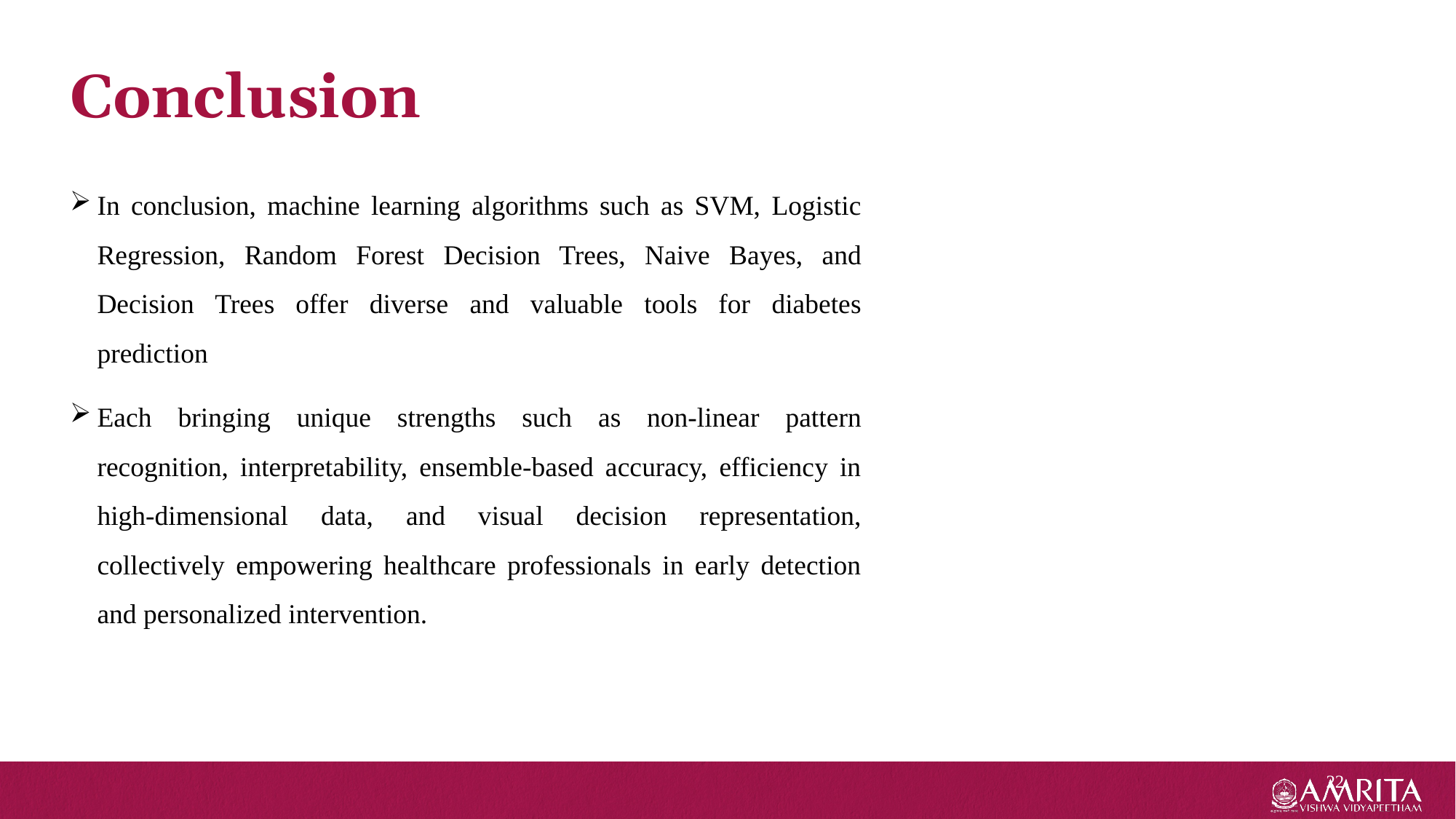

Conclusion
In conclusion, machine learning algorithms such as SVM, Logistic Regression, Random Forest Decision Trees, Naive Bayes, and Decision Trees offer diverse and valuable tools for diabetes prediction
Each bringing unique strengths such as non-linear pattern recognition, interpretability, ensemble-based accuracy, efficiency in high-dimensional data, and visual decision representation, collectively empowering healthcare professionals in early detection and personalized intervention.
22